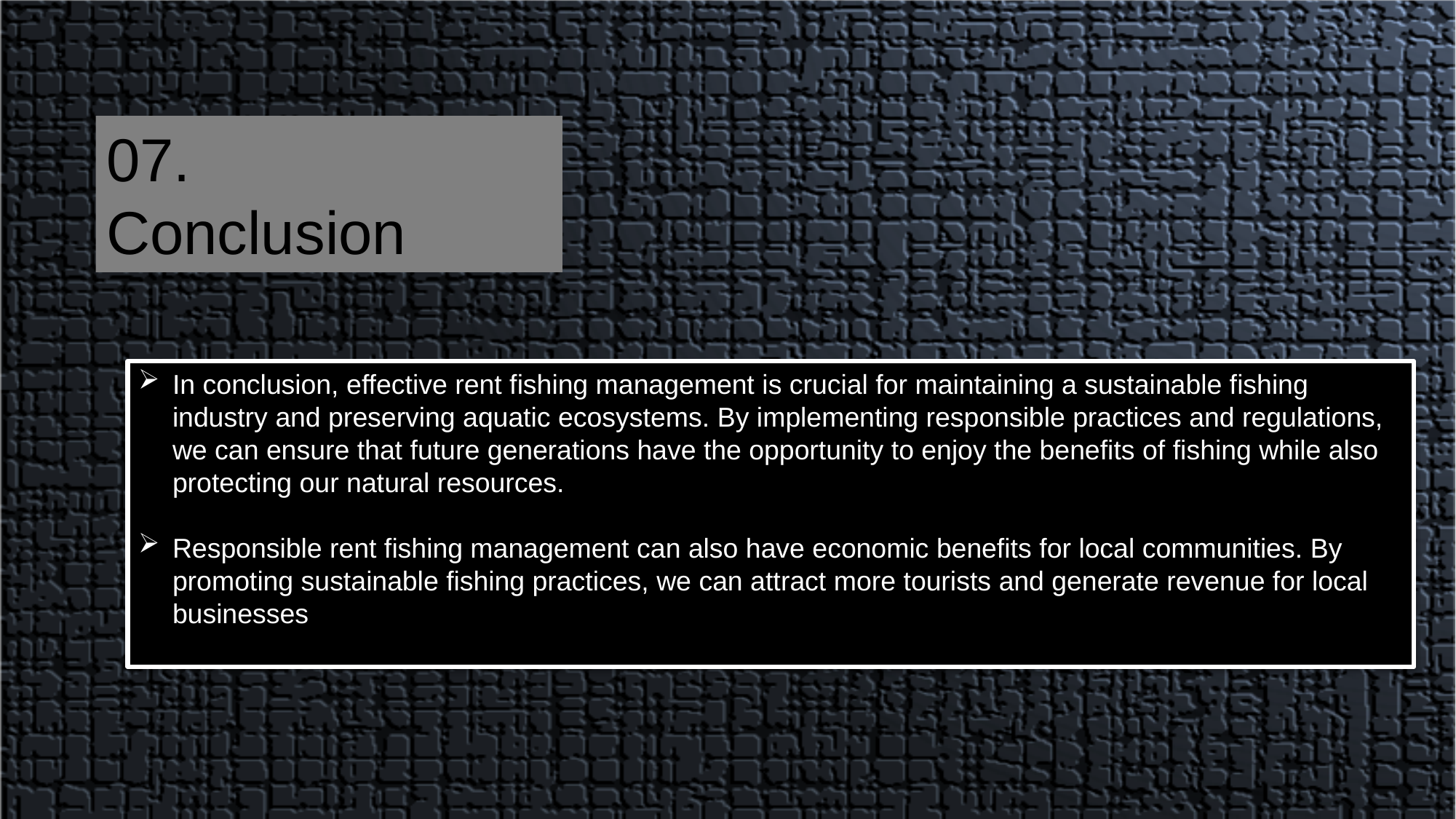

07.
Conclusion
In conclusion, effective rent fishing management is crucial for maintaining a sustainable fishing industry and preserving aquatic ecosystems. By implementing responsible practices and regulations, we can ensure that future generations have the opportunity to enjoy the benefits of fishing while also protecting our natural resources.

Responsible rent fishing management can also have economic benefits for local communities. By promoting sustainable fishing practices, we can attract more tourists and generate revenue for local businesses